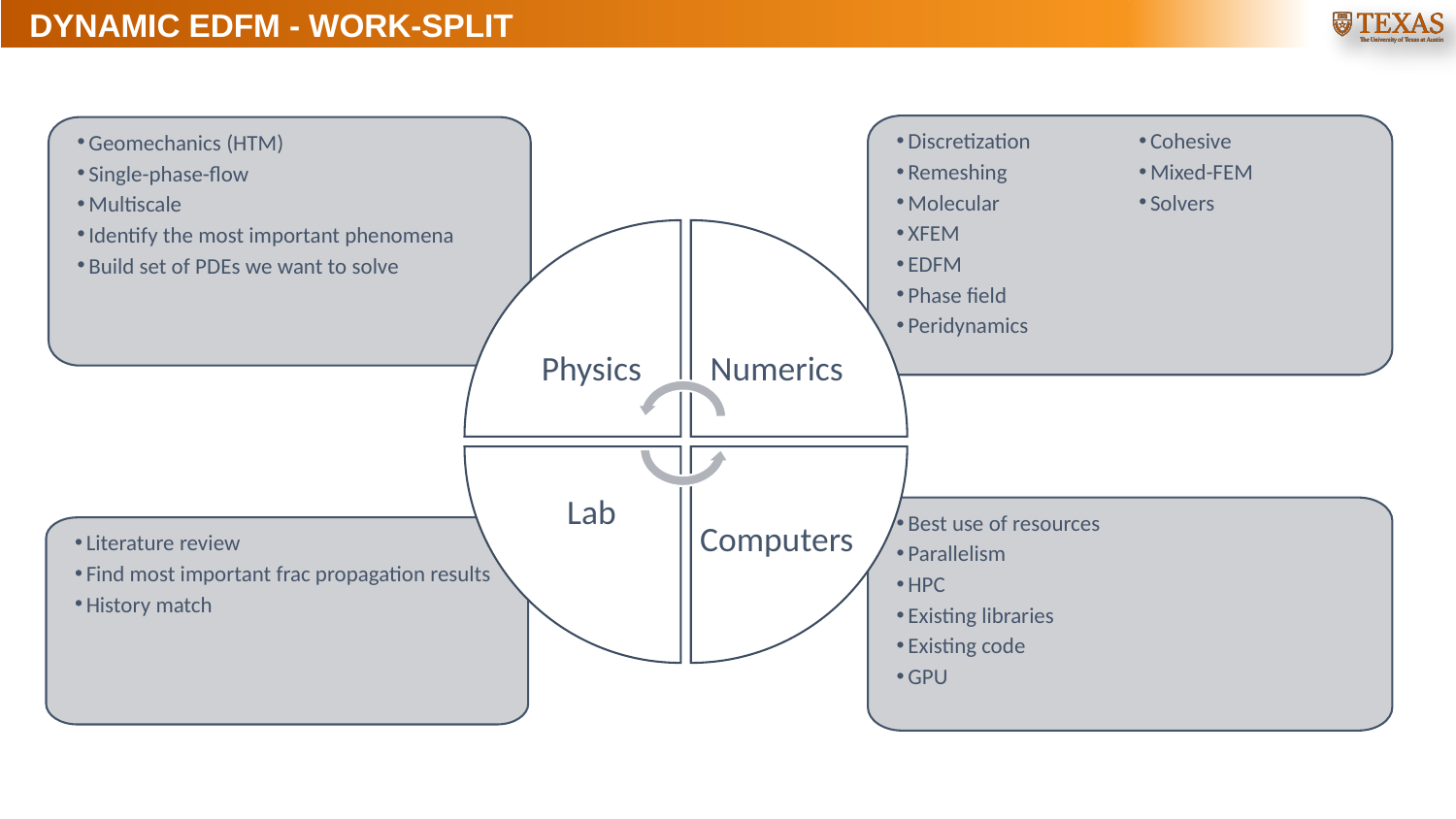

# DYNAMIC EDFM - WORK-SPLIT
Discretization
Remeshing
Molecular
XFEM
EDFM
Phase field
Peridynamics
Cohesive
Mixed-FEM
Solvers
Geomechanics (HTM)
Single-phase-flow
Multiscale
Identify the most important phenomena
Build set of PDEs we want to solve
Physics
Numerics

Computers
Lab

Best use of resources
Parallelism
HPC
Existing libraries
Existing code
GPU
Literature review
Find most important frac propagation results
History match